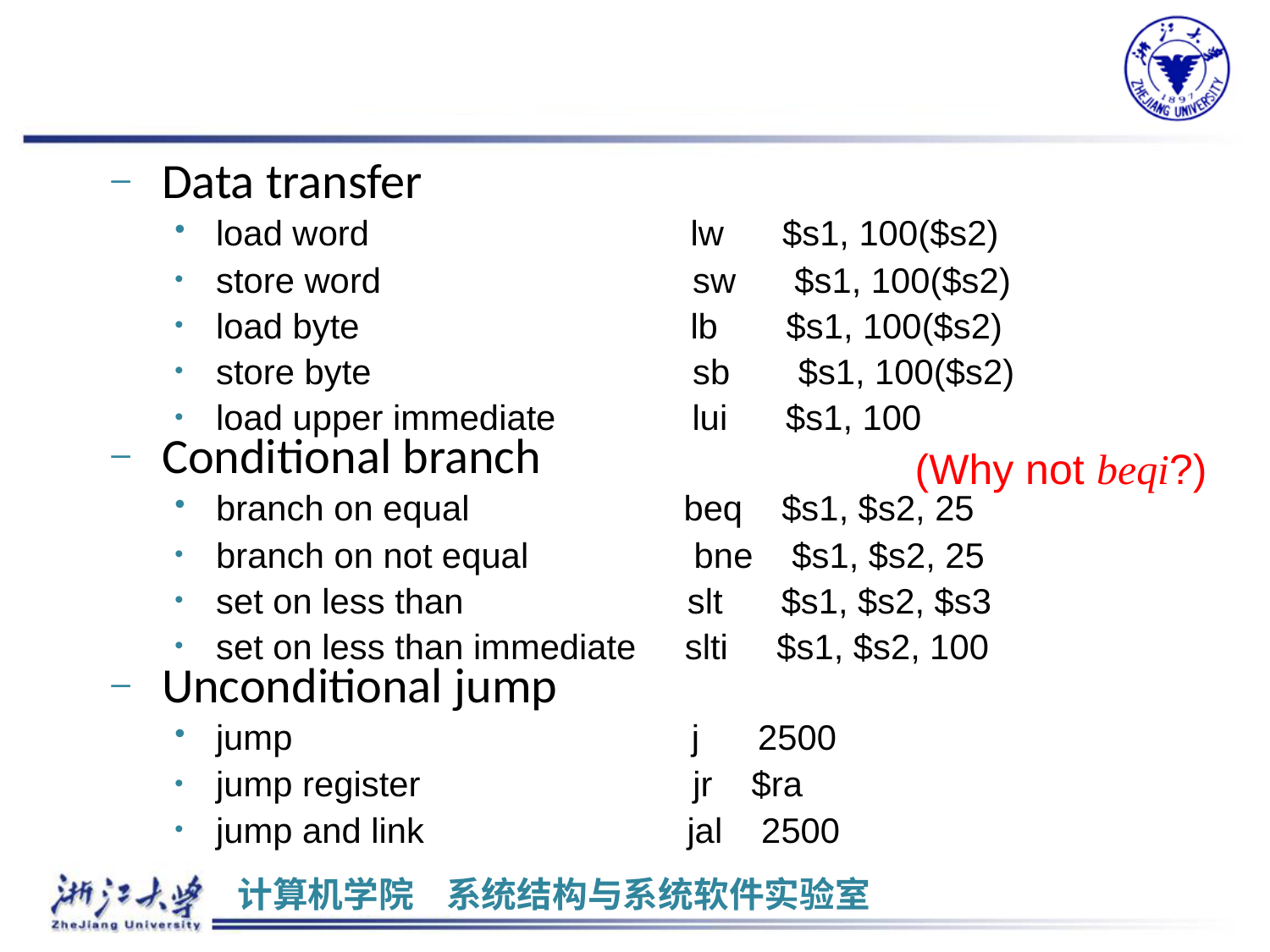

Data transfer
 load word                                 lw      $s1, 100($s2)
 store word                                sw      $s1, 100($s2)
 load byte                                  lb       $s1, 100($s2)
 store byte                                 sb       $s1, 100($s2)
 load upper immediate              lui      $s1, 100
 Conditional branch
 branch on equal                      beq    $s1, $s2, 25
 branch on not equal                 bne    $s1, $s2, 25
 set on less than                       slt      $s1, $s2, $s3
 set on less than immediate     slti     $s1, $s2, 100
 Unconditional jump
 jump                                         j      2500
 jump register                            jr    $ra
 jump and link                           jal    2500
(Why not beqi?)